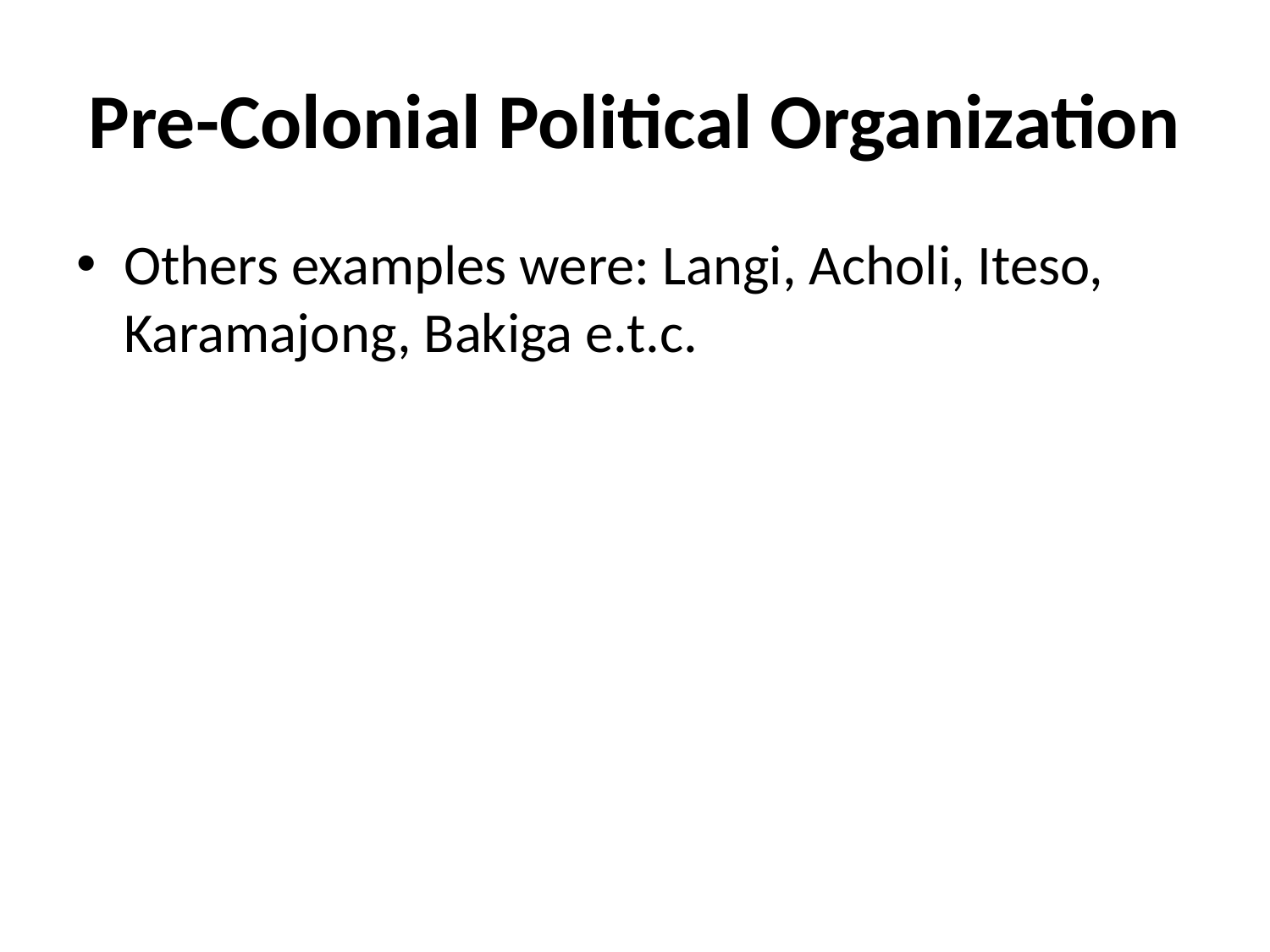

# Pre-Colonial Political Organization
Others examples were: Langi, Acholi, Iteso, Karamajong, Bakiga e.t.c.